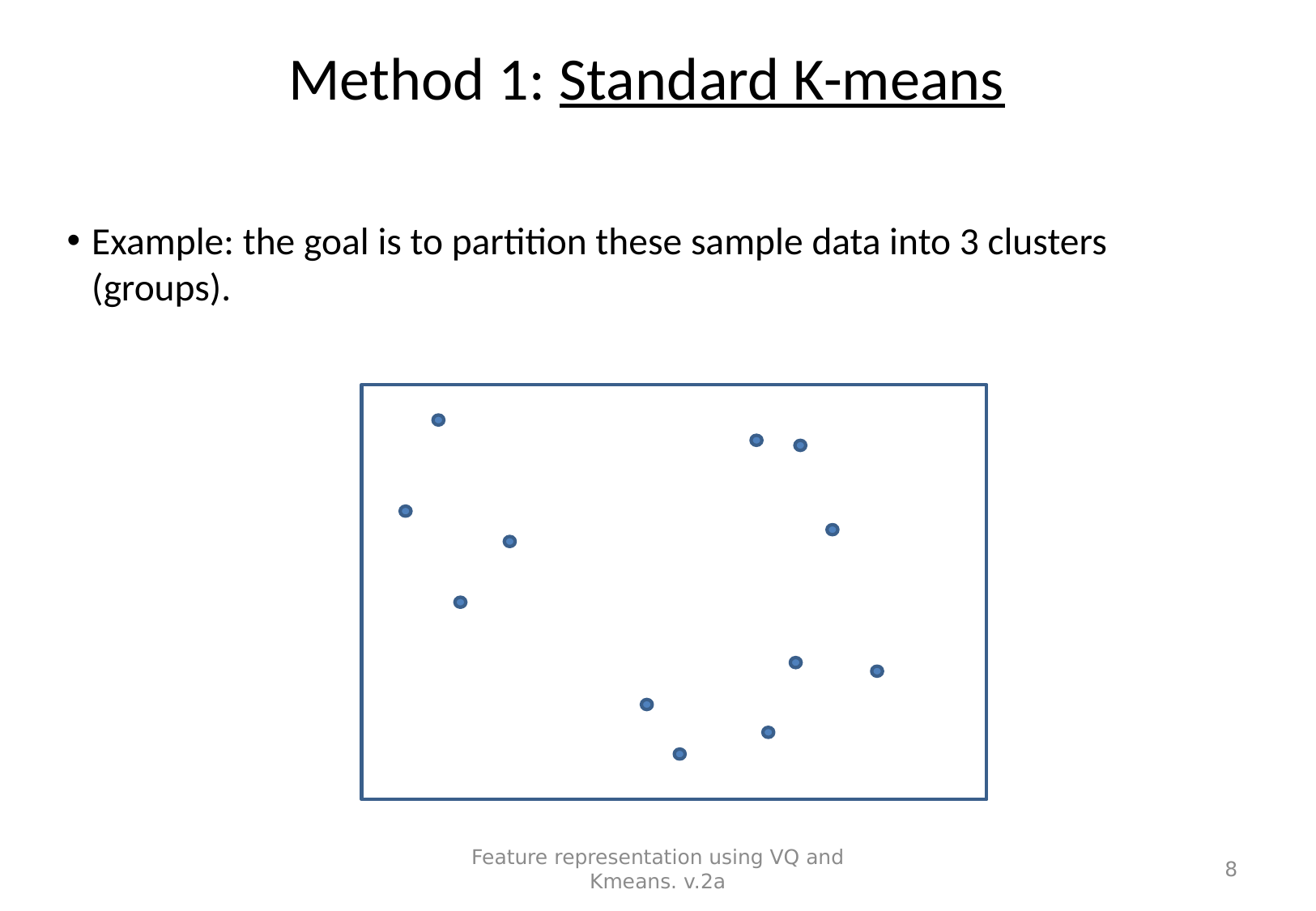

# Method 1: Standard K-means
Example: the goal is to partition these sample data into 3 clusters (groups).

Feature representation using VQ and Kmeans. v.2a
8